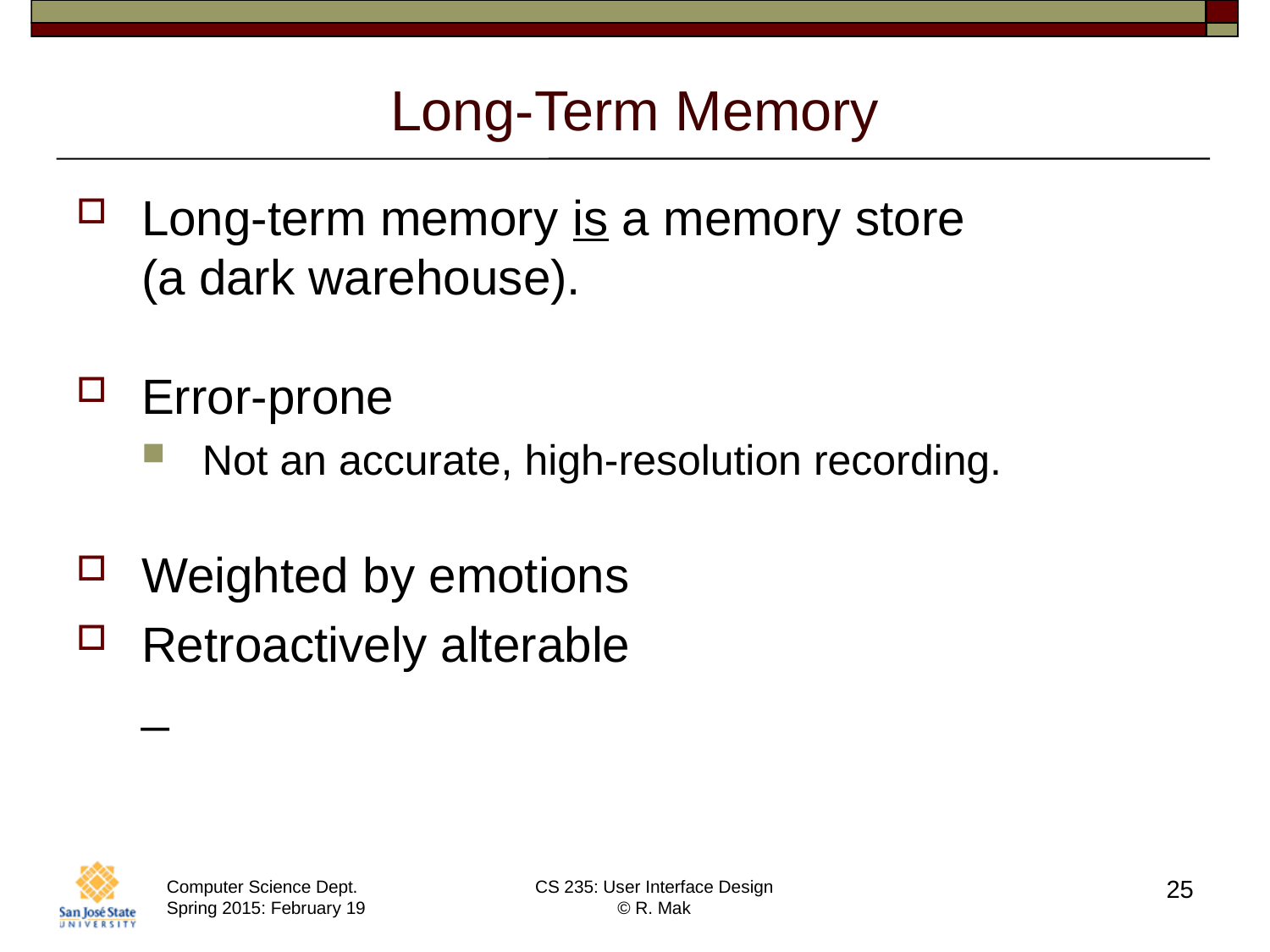

# Long-Term Memory
Long-term memory is a memory store
(a dark warehouse).

Error-prone
Not an accurate, high-resolution recording.

Weighted by emotions
Retroactively alterable
_
25